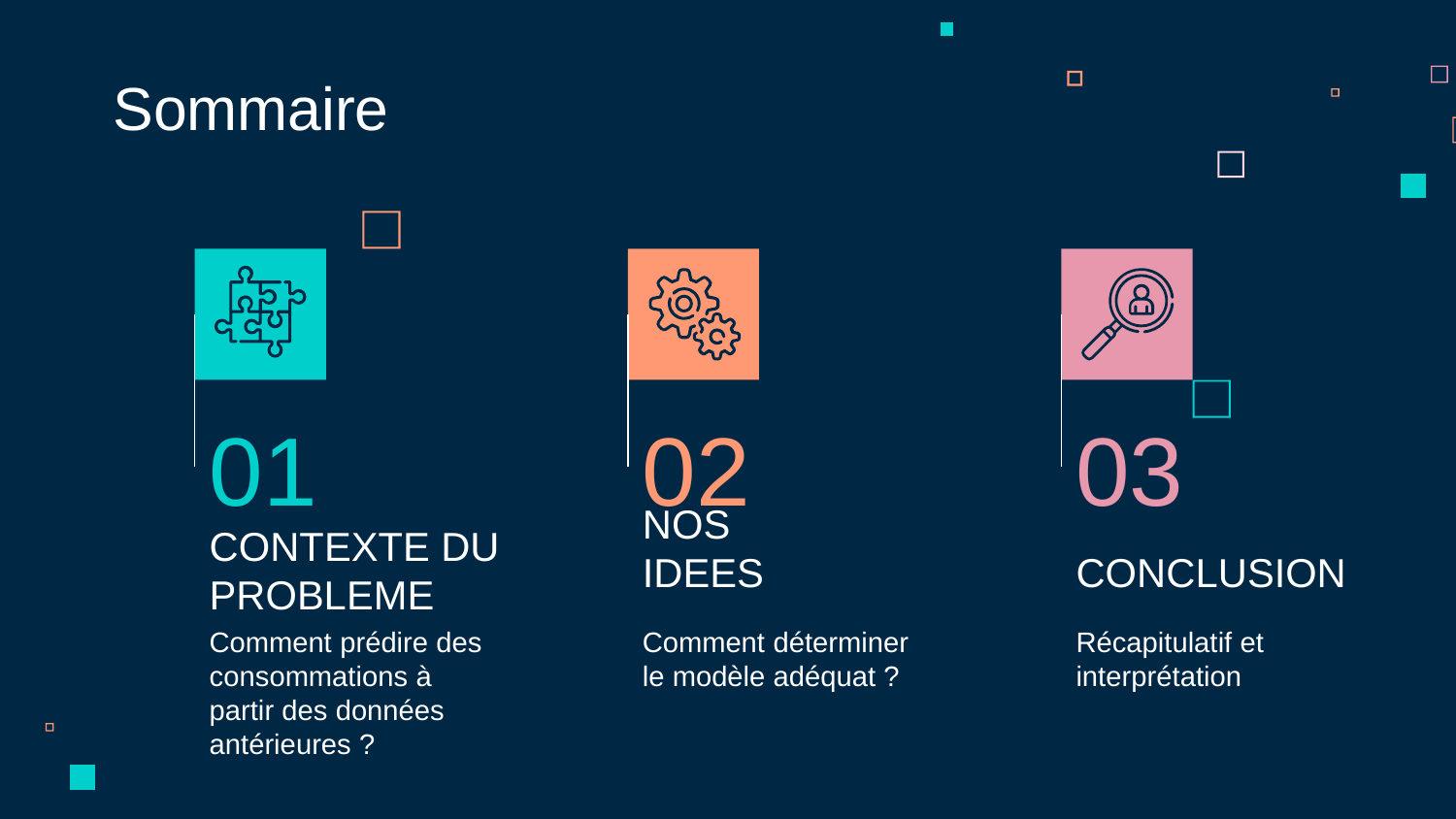

Sommaire

01
02
03
NOS IDEES
CONCLUSION
# CONTEXTE DU PROBLEME
Récapitulatif et interprétation
Comment prédire des consommations à partir des données antérieures ?

Comment déterminer le modèle adéquat ?